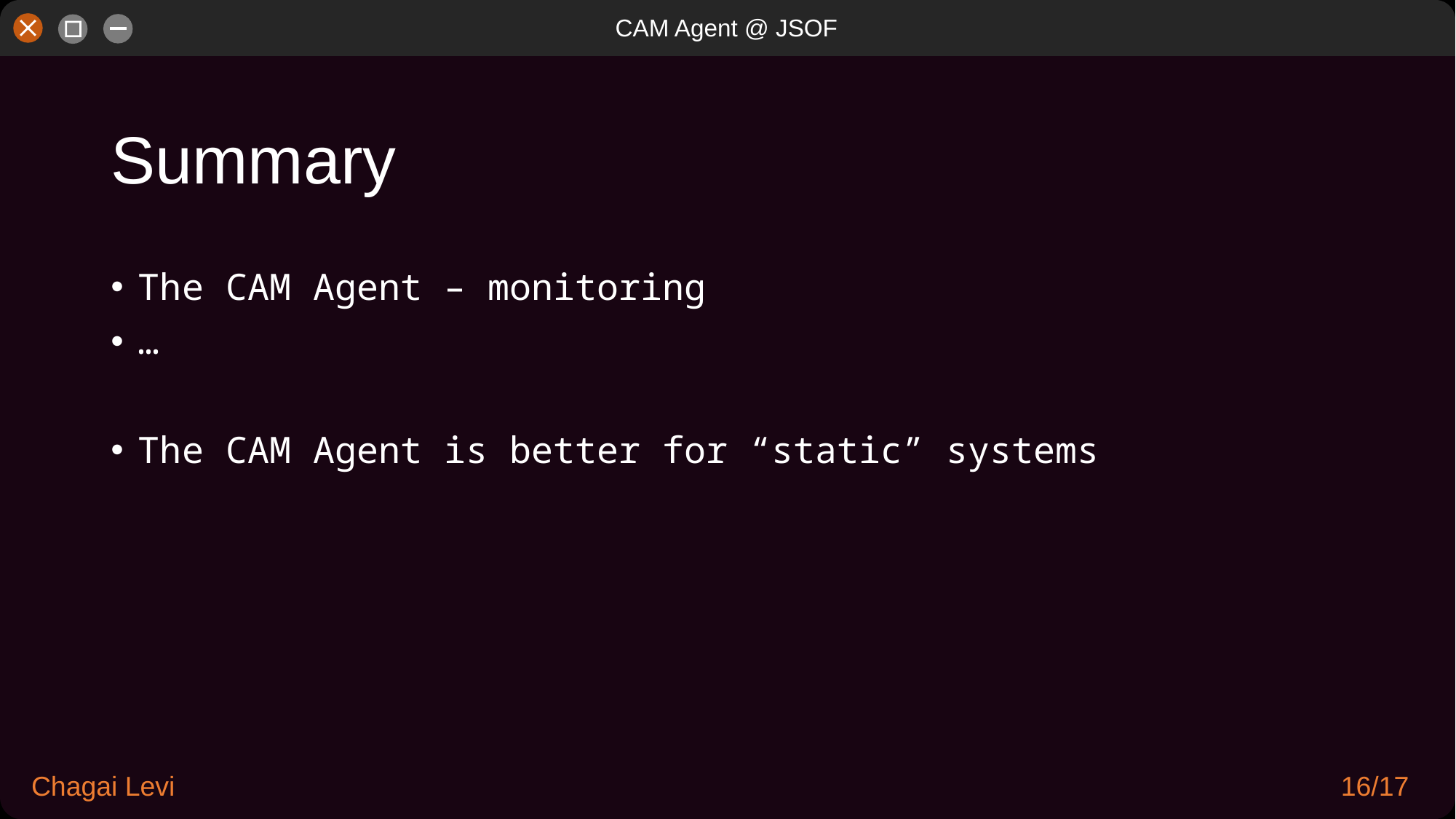

CAM Agent @ JSOF
# Summary
The CAM Agent – monitoring
…

The CAM Agent is better for “static” systems
Chagai Levi
16/17